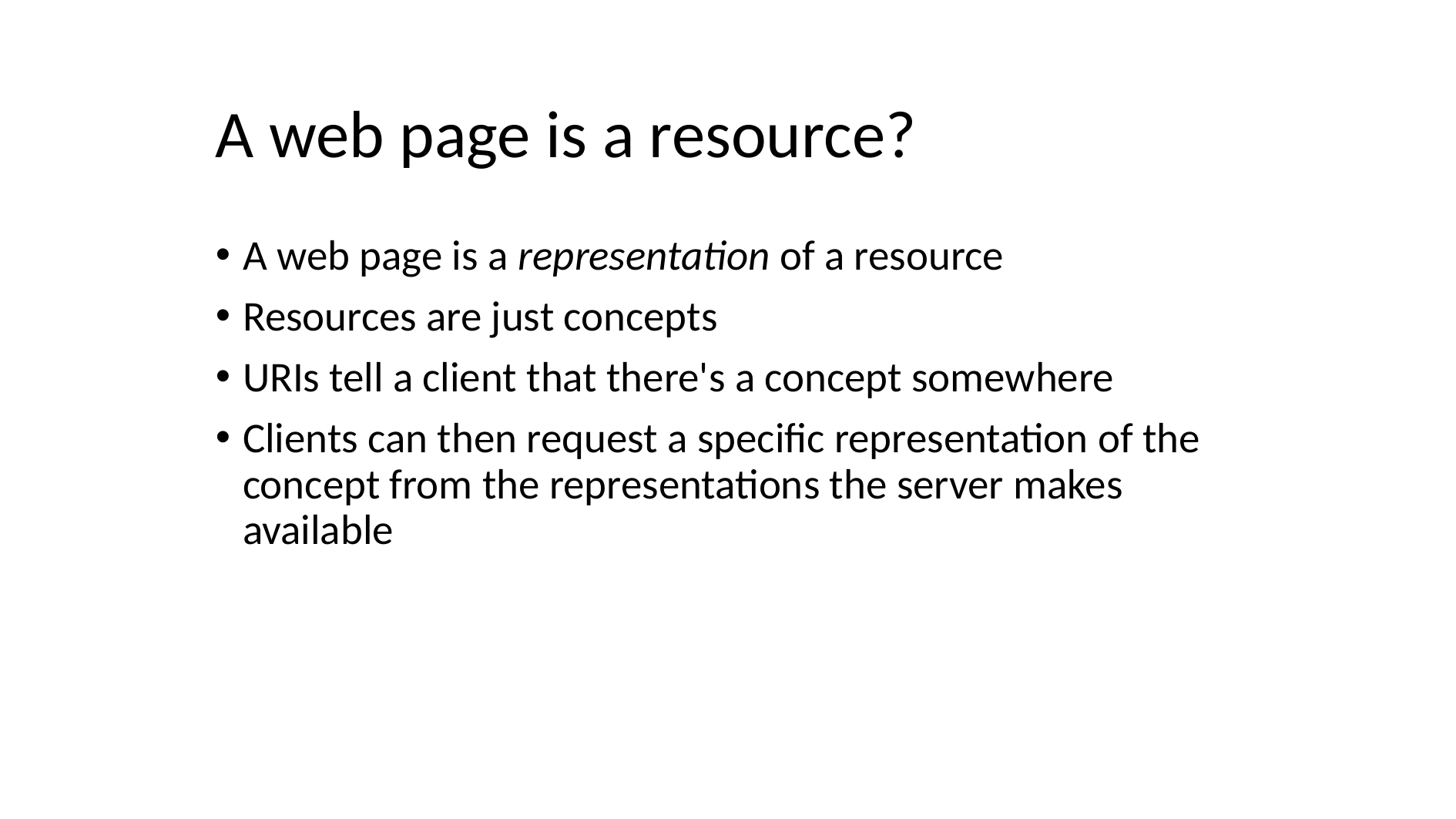

# A web page is a resource?
A web page is a representation of a resource
Resources are just concepts
URIs tell a client that there's a concept somewhere
Clients can then request a specific representation of the concept from the representations the server makes available